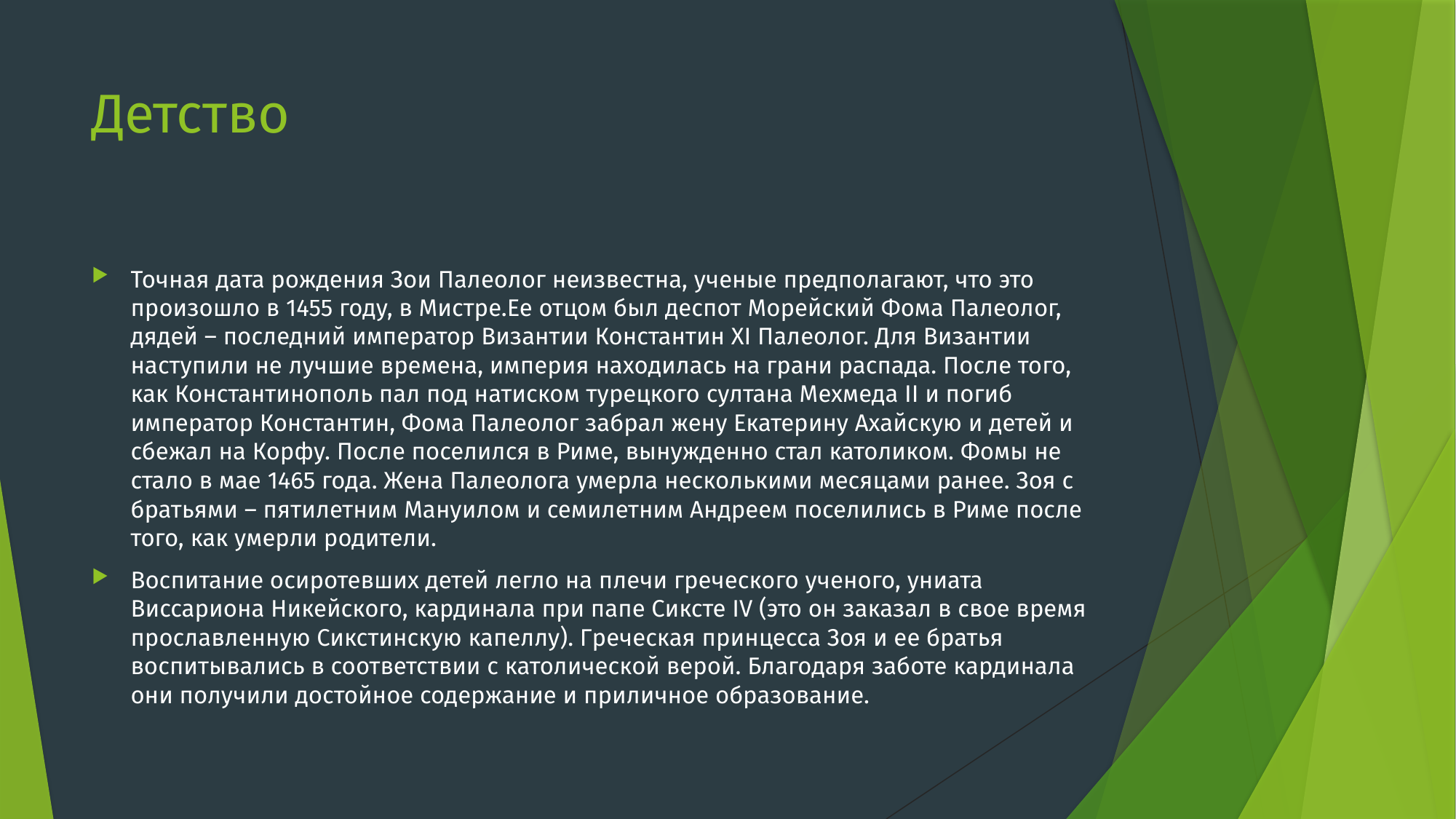

# Детство
Точная дата рождения Зои Палеолог неизвестна, ученые предполагают, что это произошло в 1455 году, в Мистре.Ее отцом был деспот Морейский Фома Палеолог, дядей – последний император Византии Константин XI Палеолог. Для Византии наступили не лучшие времена, империя находилась на грани распада. После того, как Константинополь пал под натиском турецкого султана Мехмеда II и погиб император Константин, Фома Палеолог забрал жену Екатерину Ахайскую и детей и сбежал на Корфу. После поселился в Риме, вынужденно стал католиком. Фомы не стало в мае 1465 года. Жена Палеолога умерла несколькими месяцами ранее. Зоя с братьями – пятилетним Мануилом и семилетним Андреем поселились в Риме после того, как умерли родители.
Воспитание осиротевших детей легло на плечи греческого ученого, униата Виссариона Никейского, кардинала при папе Сиксте IV (это он заказал в свое время прославленную Сикстинскую капеллу). Греческая принцесса Зоя и ее братья воспитывались в соответствии с католической верой. Благодаря заботе кардинала они получили достойное содержание и приличное образование.